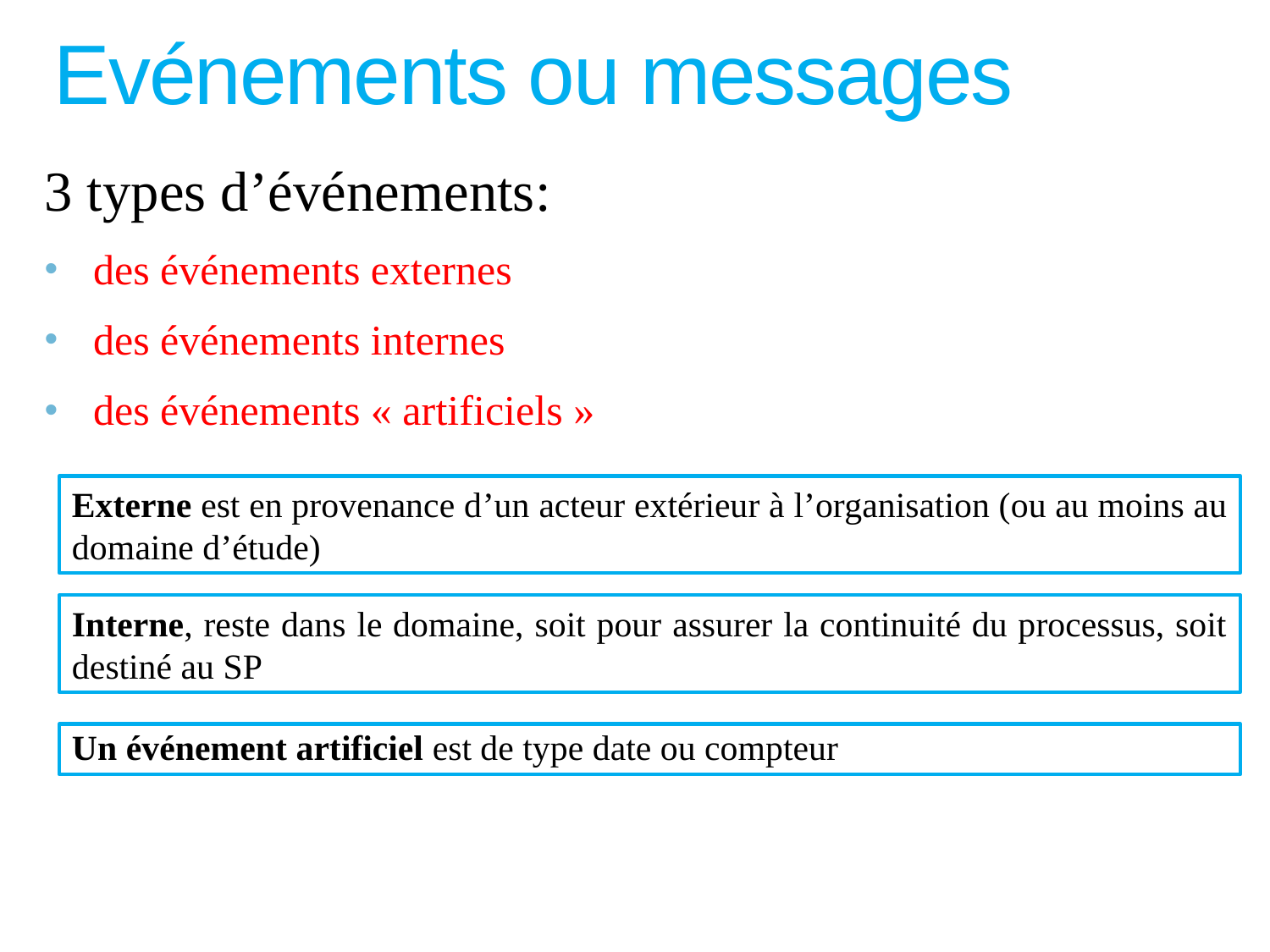

# Evénements ou messages
3 types d’événements:
des événements externes
des événements internes
des événements « artificiels »
Externe est en provenance d’un acteur extérieur à l’organisation (ou au moins au domaine d’étude)
Interne, reste dans le domaine, soit pour assurer la continuité du processus, soit destiné au SP
Un événement artificiel est de type date ou compteur